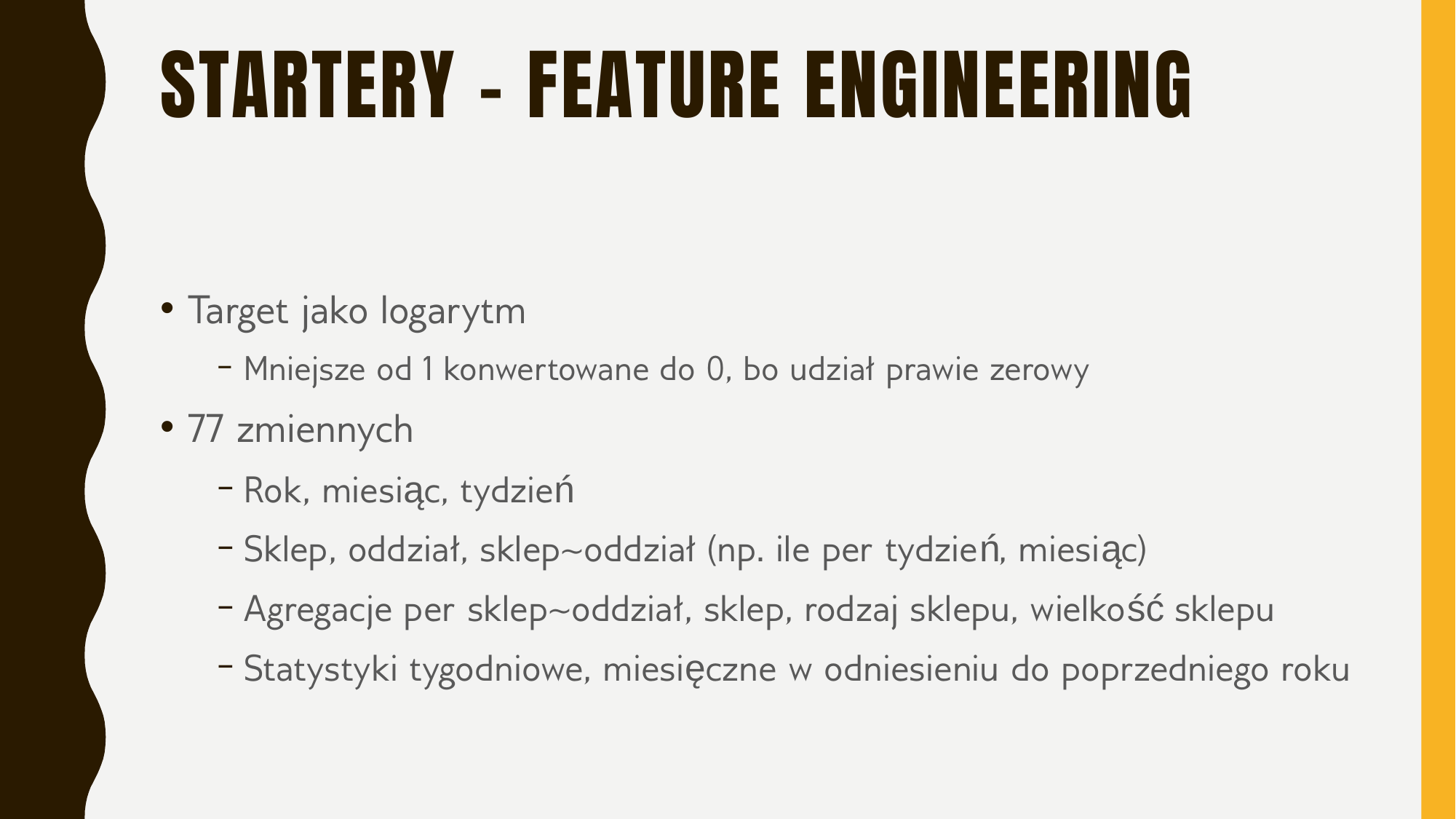

# STARTERY – FEATURE ENGINEERING
Target jako logarytm
Mniejsze od 1 konwertowane do 0, bo udział prawie zerowy
77 zmiennych
Rok, miesiąc, tydzień
Sklep, oddział, sklep~oddział (np. ile per tydzień, miesiąc)
Agregacje per sklep~oddział, sklep, rodzaj sklepu, wielkość sklepu
Statystyki tygodniowe, miesięczne w odniesieniu do poprzedniego roku